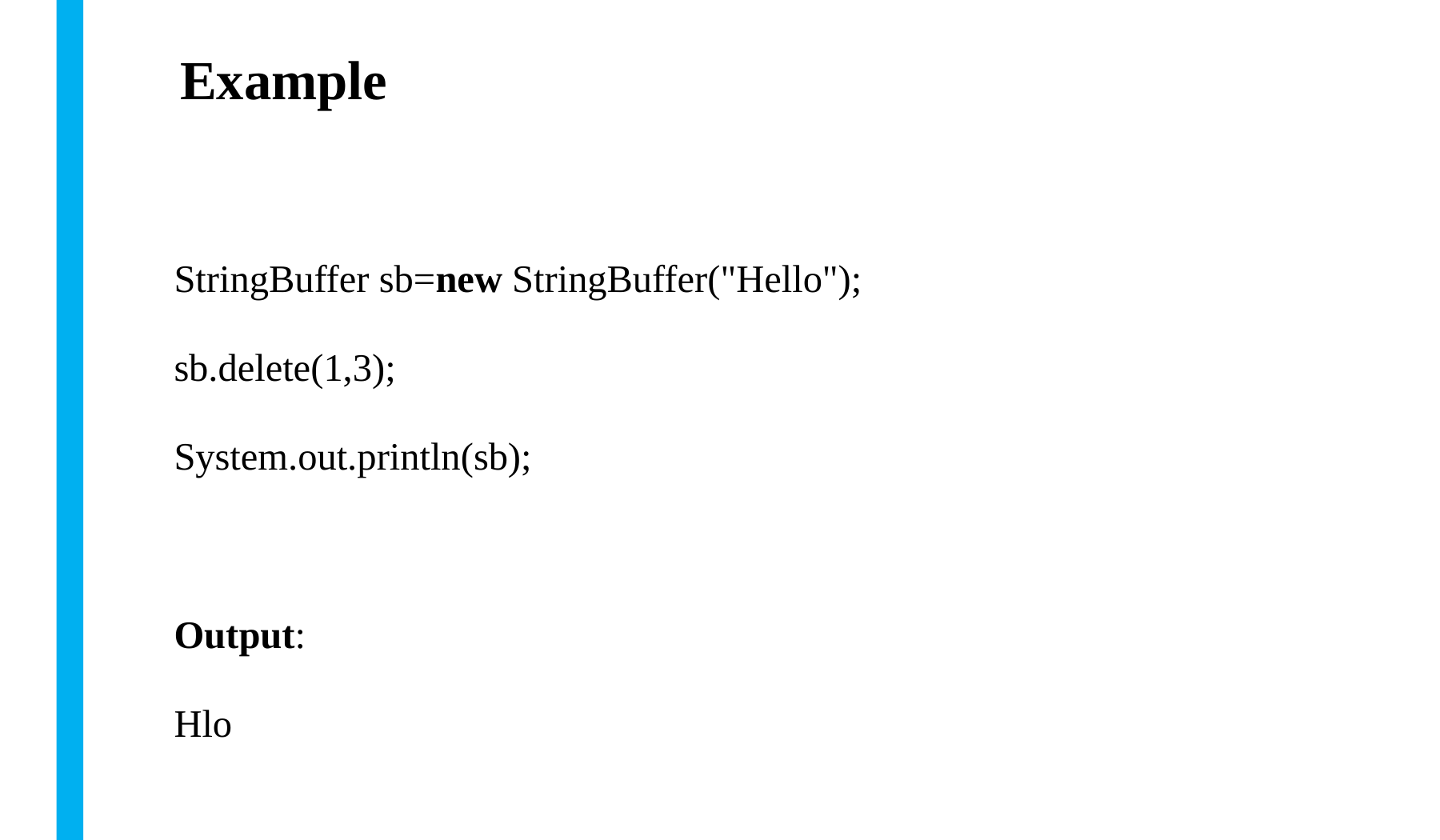

# Example

StringBuffer sb=new StringBuffer("Hello");
sb.delete(1,3);
System.out.println(sb);

Output:
Hlo